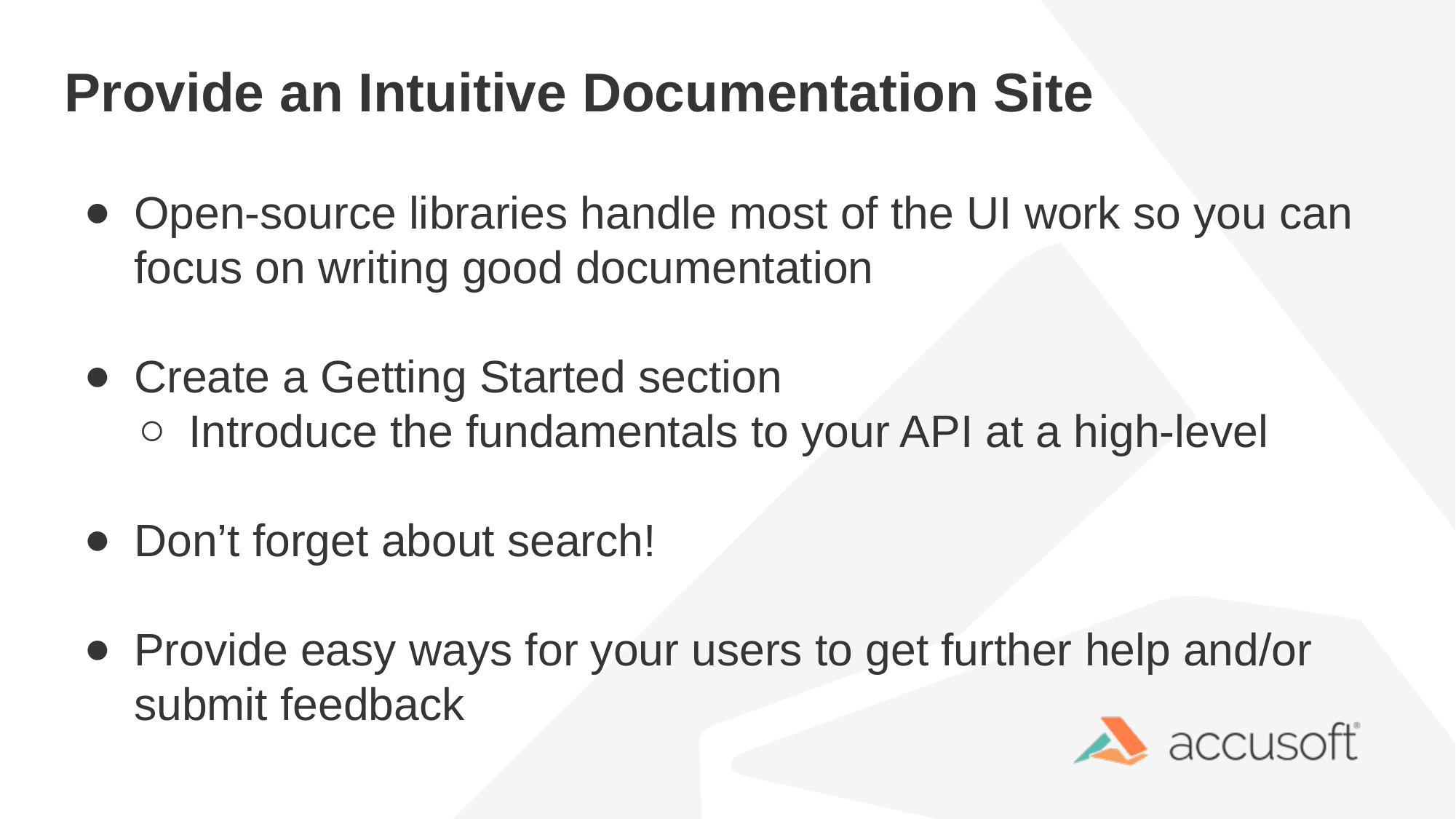

# Provide an Intuitive Documentation Site
Open-source libraries handle most of the UI work so you can focus on writing good documentation
Create a Getting Started section
Introduce the fundamentals to your API at a high-level
Don’t forget about search!
Provide easy ways for your users to get further help and/or submit feedback